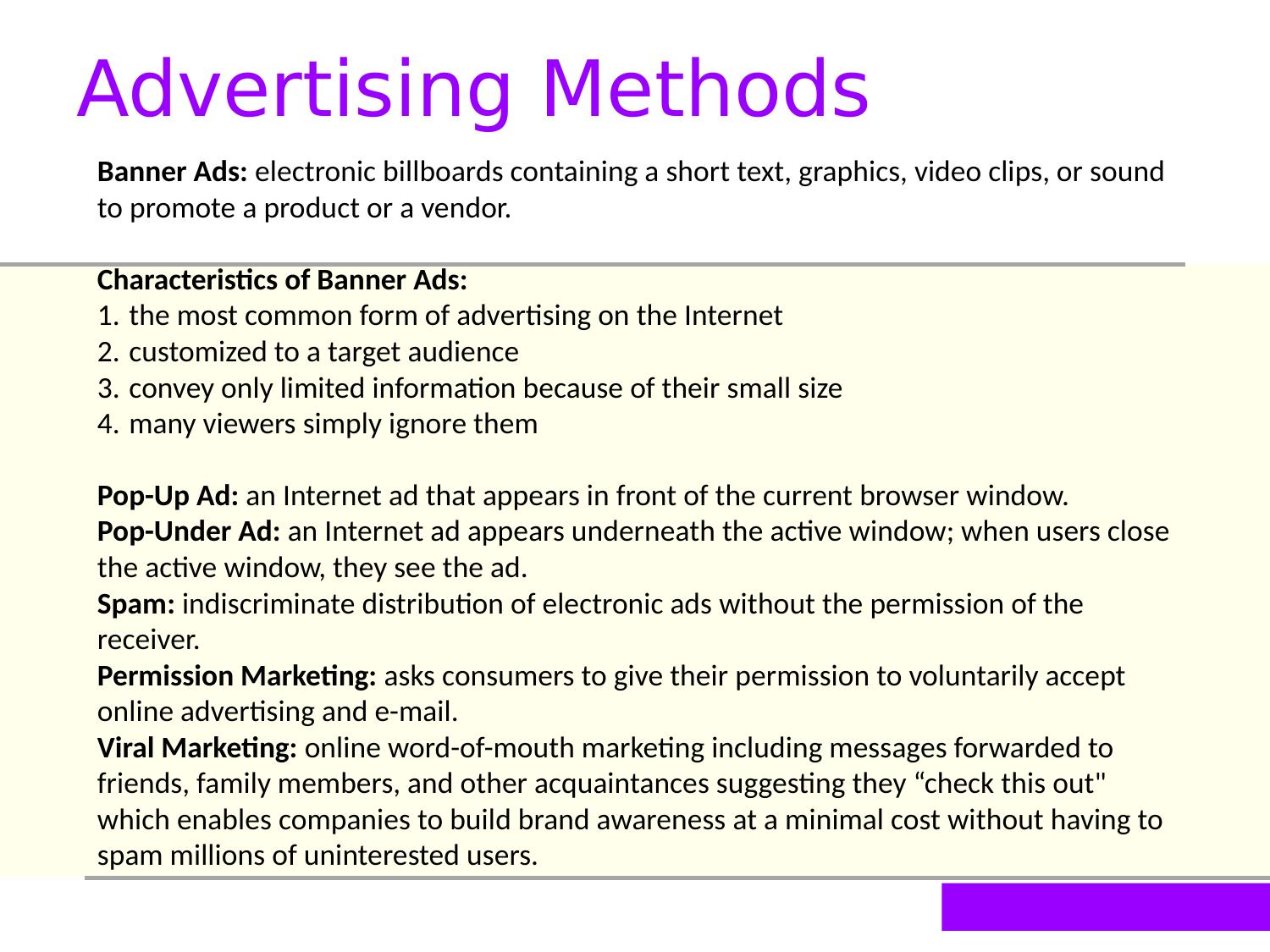

Advertising Methods
Banner Ads: electronic billboards containing a short text, graphics, video clips, or sound to promote a product or a vendor.

Characteristics of Banner Ads:
the most common form of advertising on the Internet
customized to a target audience
convey only limited information because of their small size
many viewers simply ignore them

Pop-Up Ad: an Internet ad that appears in front of the current browser window.
Pop-Under Ad: an Internet ad appears underneath the active window; when users close the active window, they see the ad.
Spam: indiscriminate distribution of electronic ads without the permission of the receiver.
Permission Marketing: asks consumers to give their permission to voluntarily accept online advertising and e-mail.
Viral Marketing: online word-of-mouth marketing including messages forwarded to friends, family members, and other acquaintances suggesting they “check this out" which enables companies to build brand awareness at a minimal cost without having to spam millions of uninterested users.